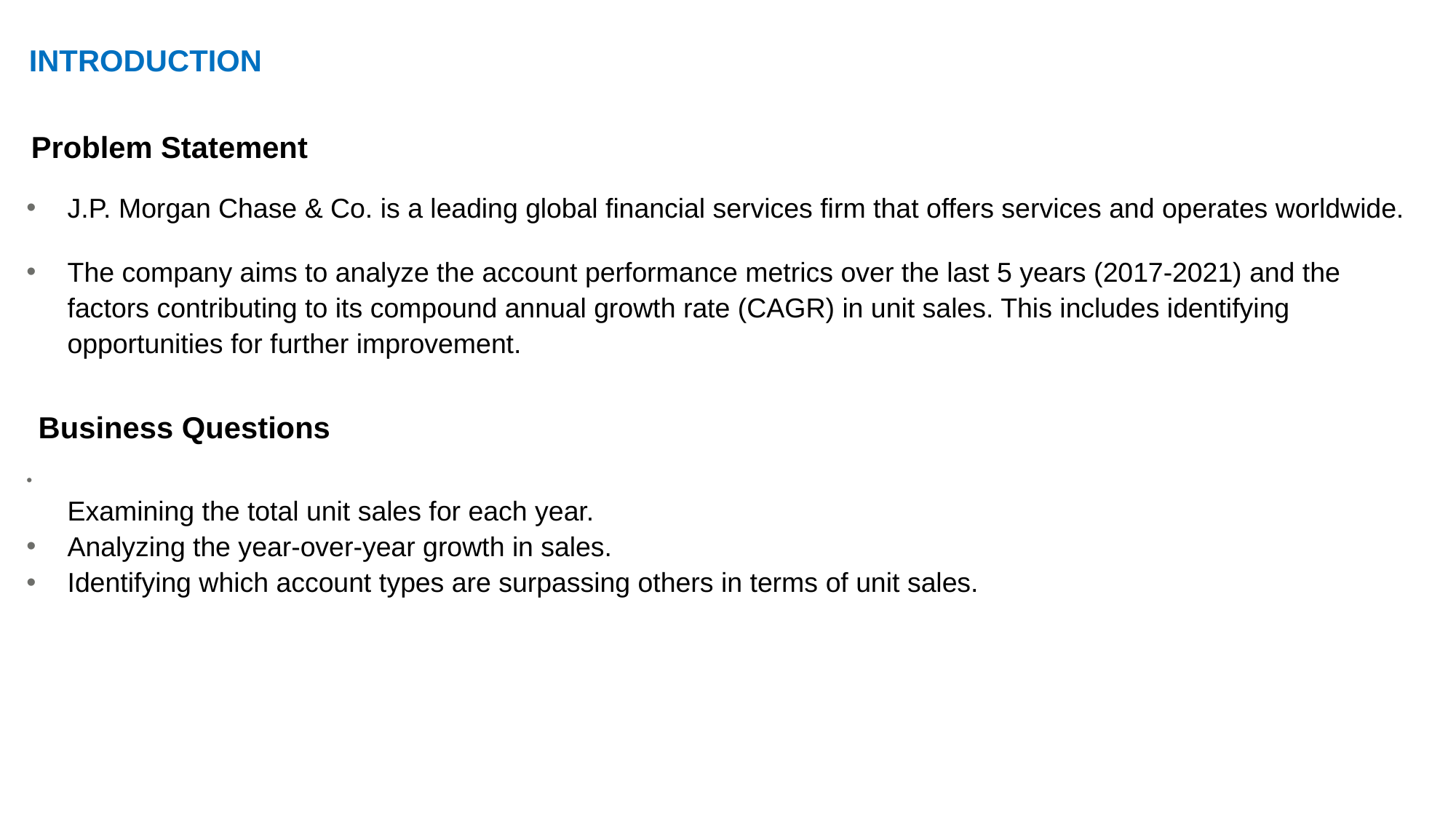

INTRODUCTION
Problem Statement
J.P. Morgan Chase & Co. is a leading global financial services firm that offers services and operates worldwide.
The company aims to analyze the account performance metrics over the last 5 years (2017-2021) and the factors contributing to its compound annual growth rate (CAGR) in unit sales. This includes identifying opportunities for further improvement.
Business Questions
Examining the total unit sales for each year.
Analyzing the year-over-year growth in sales.
Identifying which account types are surpassing others in terms of unit sales.